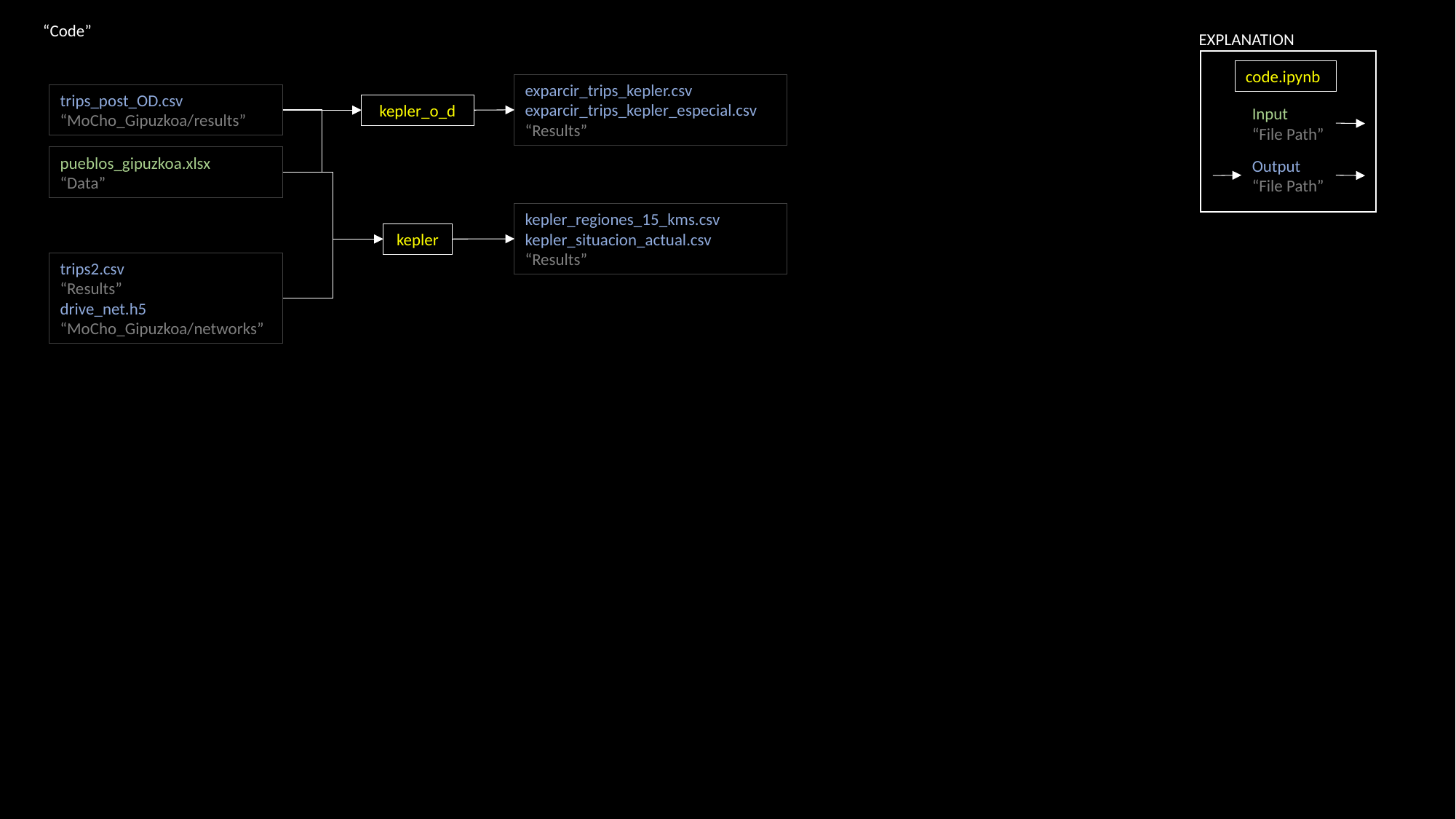

“Code”
EXPLANATION

code.ipynb
exparcir_trips_kepler.csv
exparcir_trips_kepler_especial.csv
“Results”
trips_post_OD.csv
“MoCho_Gipuzkoa/results”
kepler_o_d
Input
“File Path”
pueblos_gipuzkoa.xlsx
“Data”
Output
“File Path”
kepler_regiones_15_kms.csv
kepler_situacion_actual.csv
“Results”
kepler
trips2.csv
“Results”
drive_net.h5
“MoCho_Gipuzkoa/networks”